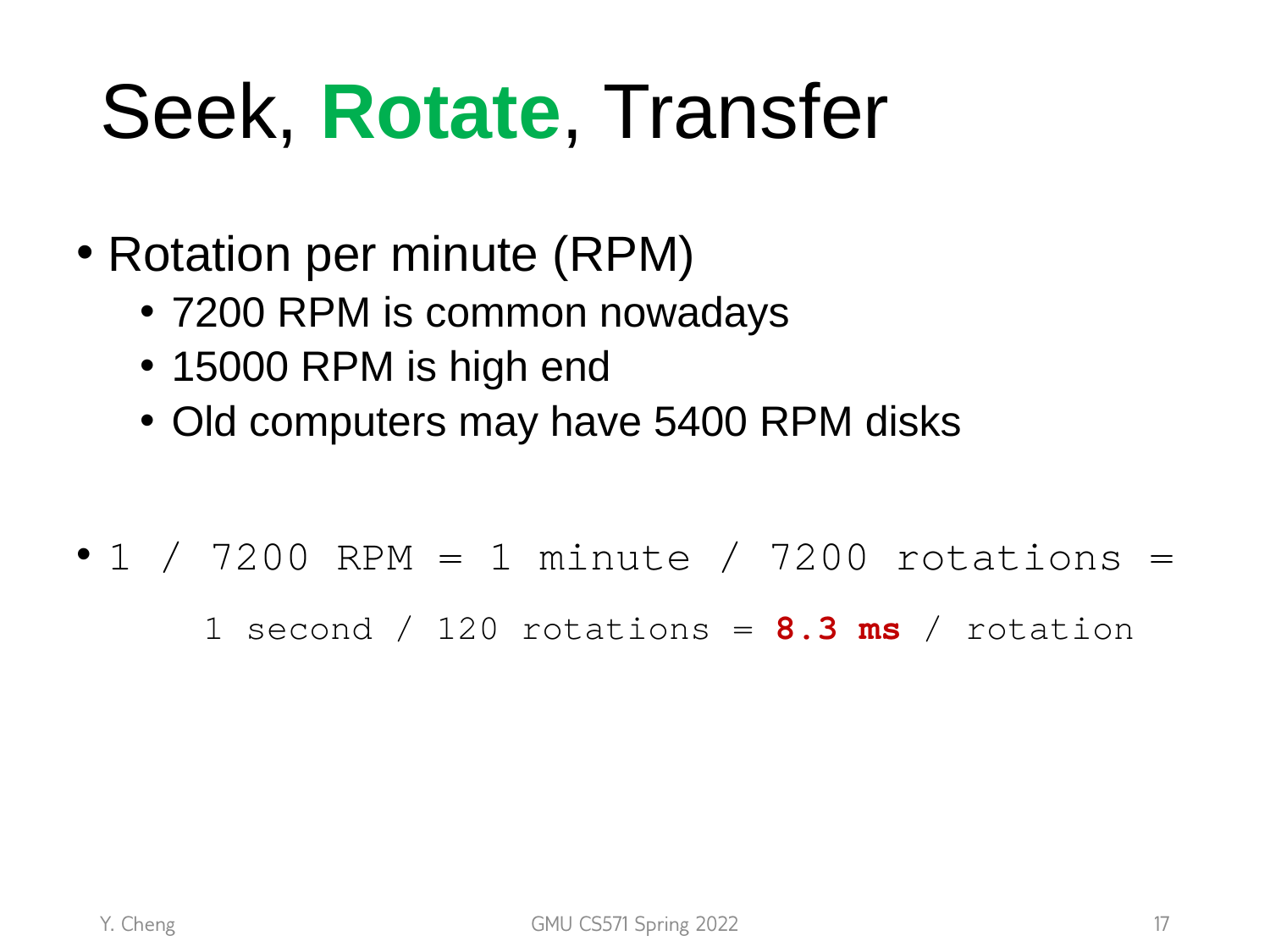

# Seek, Rotate, Transfer
Rotation per minute (RPM)
7200 RPM is common nowadays
15000 RPM is high end
Old computers may have 5400 RPM disks

1 / 7200 RPM = 1 minute / 7200 rotations =
   	1 second / 120 rotations = 8.3 ms / rotation

Y. Cheng
GMU CS571 Spring 2022
17